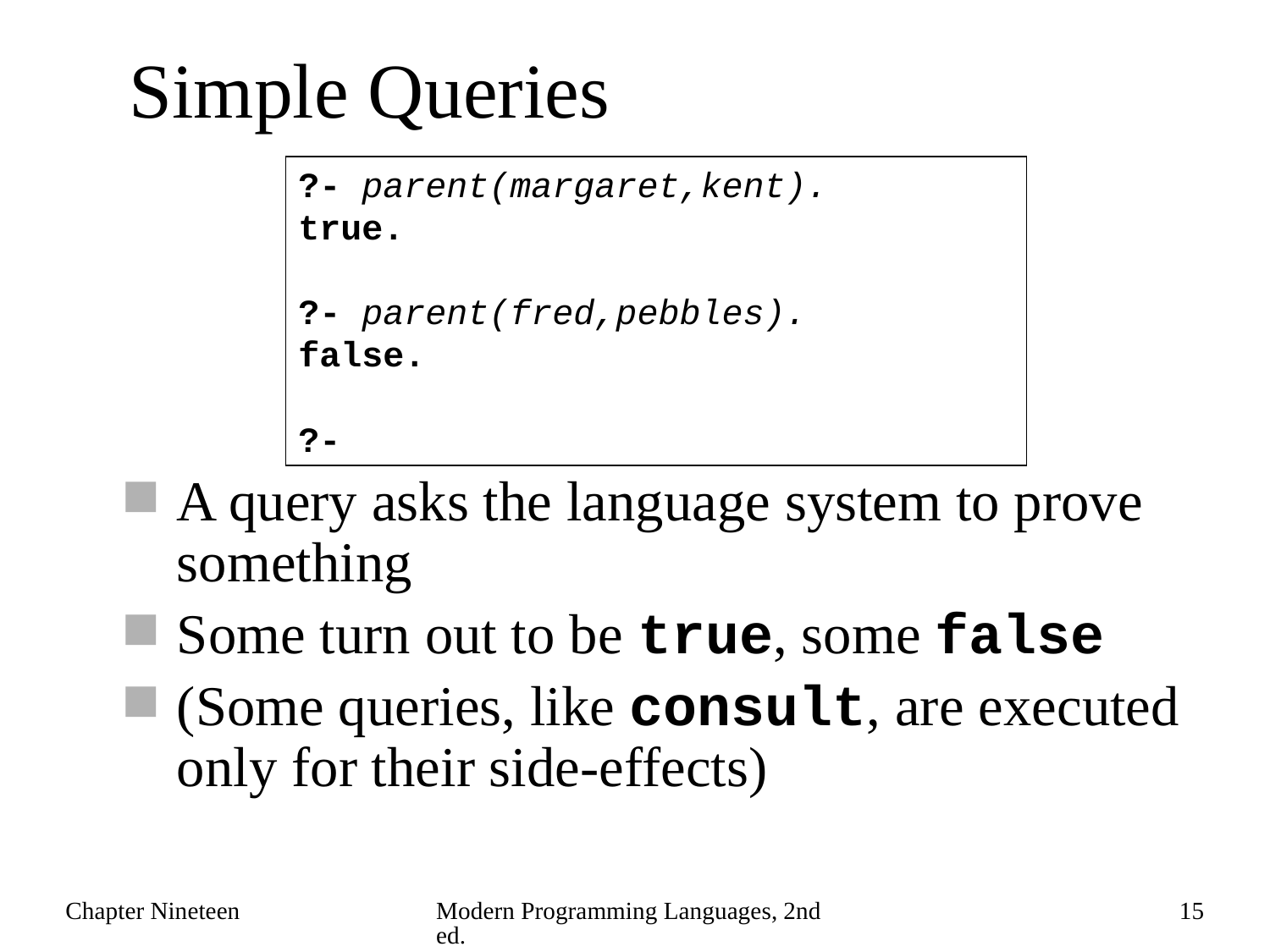

# Simple Queries
?- parent(margaret,kent).
true.
?- parent(fred,pebbles).
false.
?-
A query asks the language system to prove something
Some turn out to be true, some false
(Some queries, like consult, are executed only for their side-effects)
Chapter Nineteen
Modern Programming Languages, 2nd ed.
15